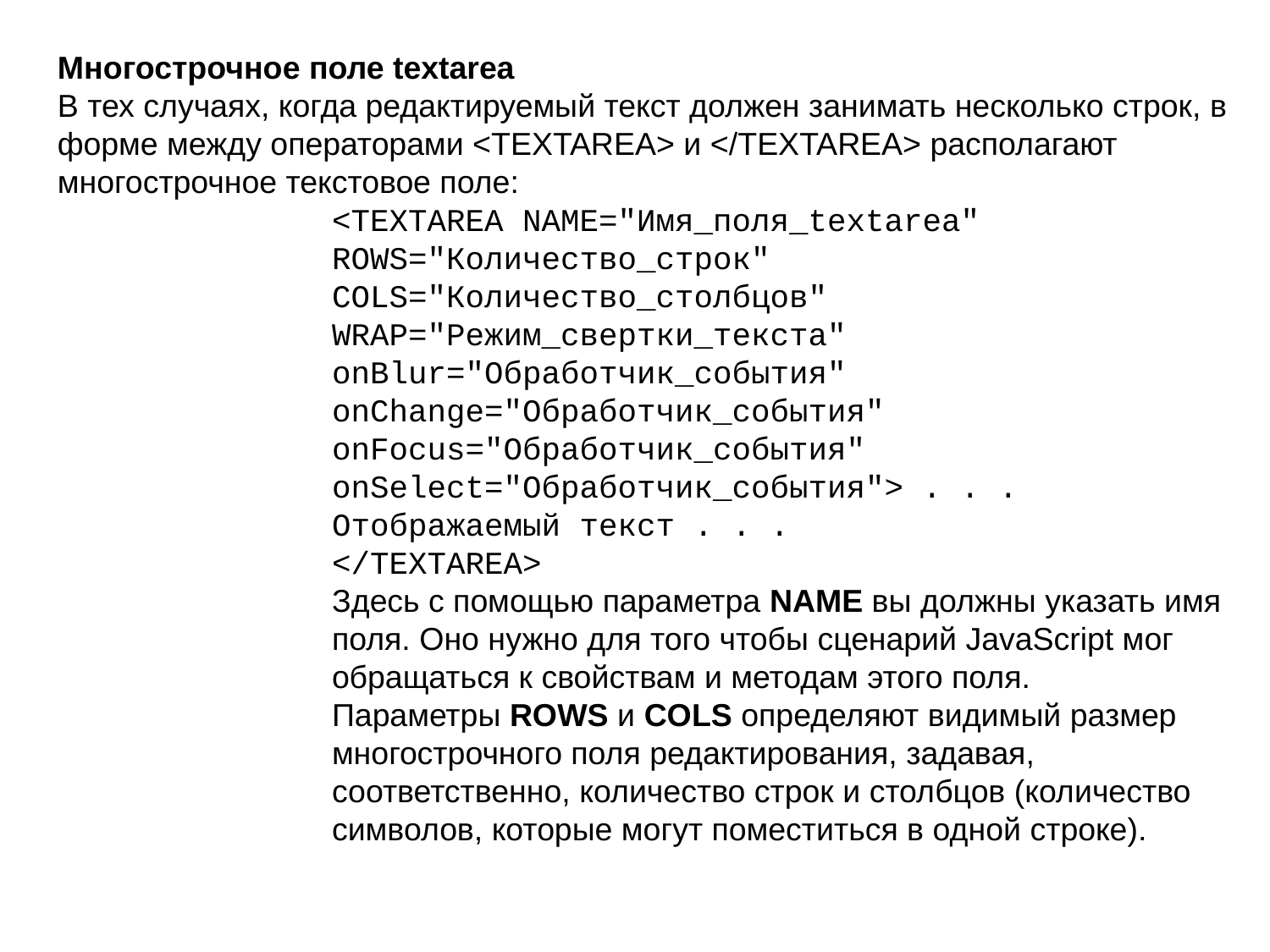

Многострочное поле textarea
В тех случаях, когда редактируемый текст должен занимать несколько строк, в форме между операторами <TEXTAREA> и </TEXTAREA> располагают многострочное текстовое поле:
<TEXTAREA NAME="Имя_поля_textarea"
ROWS="Количество_строк"
COLS="Количество_столбцов"
WRAP="Режим_свертки_текста"
onBlur="Обработчик_события"
onChange="Обработчик_события"
onFocus="Обработчик_события"
onSelect="Обработчик_события"> . . .
Отображаемый текст . . .
</TEXTAREA>
Здесь с помощью параметра NAME вы должны указать имя поля. Оно нужно для того чтобы сценарий JavaScript мог обращаться к свойствам и методам этого поля.
Параметры ROWS и COLS определяют видимый размер многострочного поля редактирования, задавая, соответственно, количество строк и столбцов (количество символов, которые могут поместиться в одной строке).